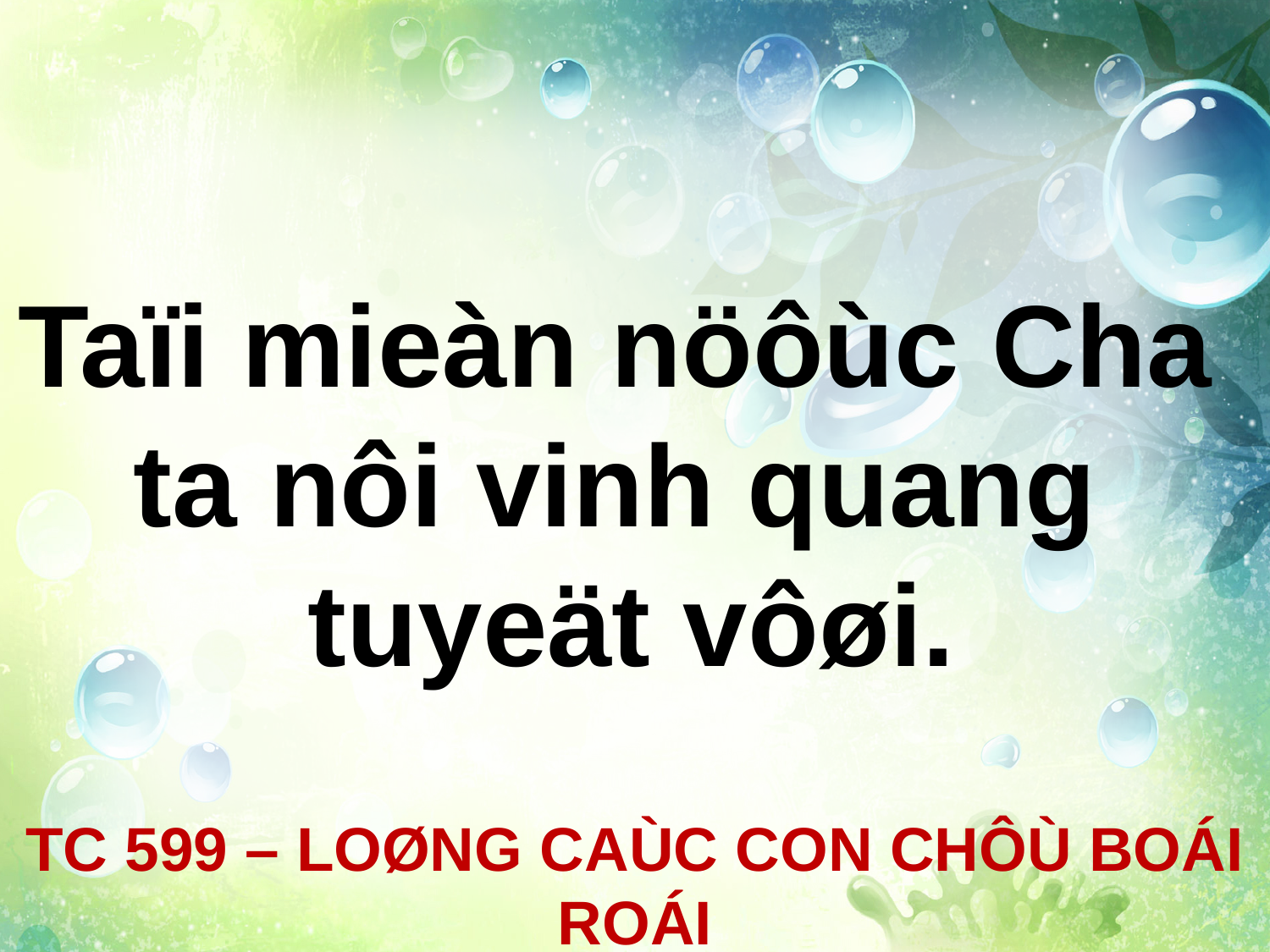

Taïi mieàn nöôùc Cha
ta nôi vinh quang
tuyeät vôøi.
TC 599 – LOØNG CAÙC CON CHÔÙ BOÁI ROÁI